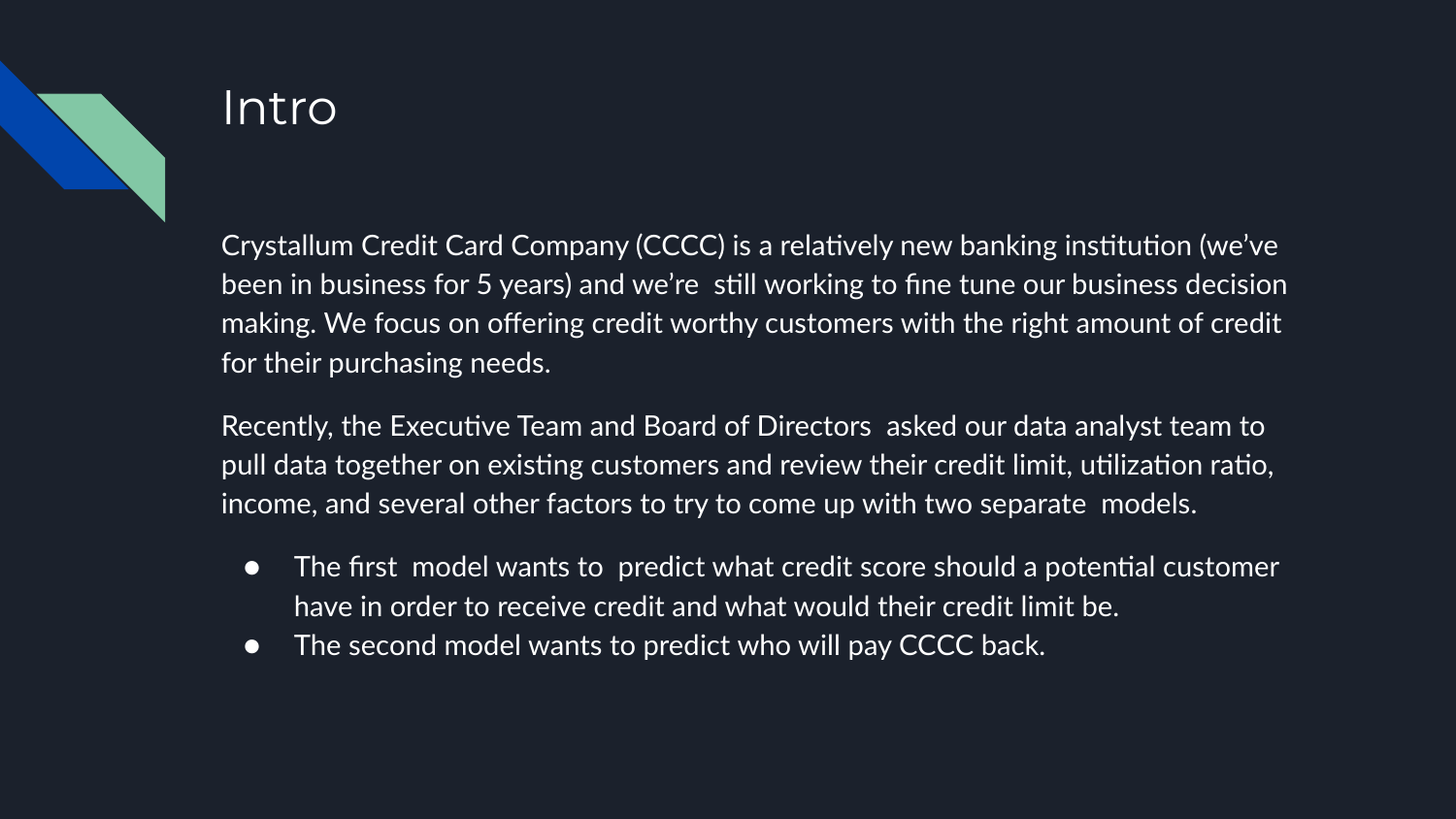

# Intro
Crystallum Credit Card Company (CCCC) is a relatively new banking institution (we’ve been in business for 5 years) and we’re  still working to fine tune our business decision making. We focus on offering credit worthy customers with the right amount of credit for their purchasing needs.
Recently, the Executive Team and Board of Directors  asked our data analyst team to pull data together on existing customers and review their credit limit, utilization ratio, income, and several other factors to try to come up with two separate  models.
The first  model wants to  predict what credit score should a potential customer have in order to receive credit and what would their credit limit be.
The second model wants to predict who will pay CCCC back.